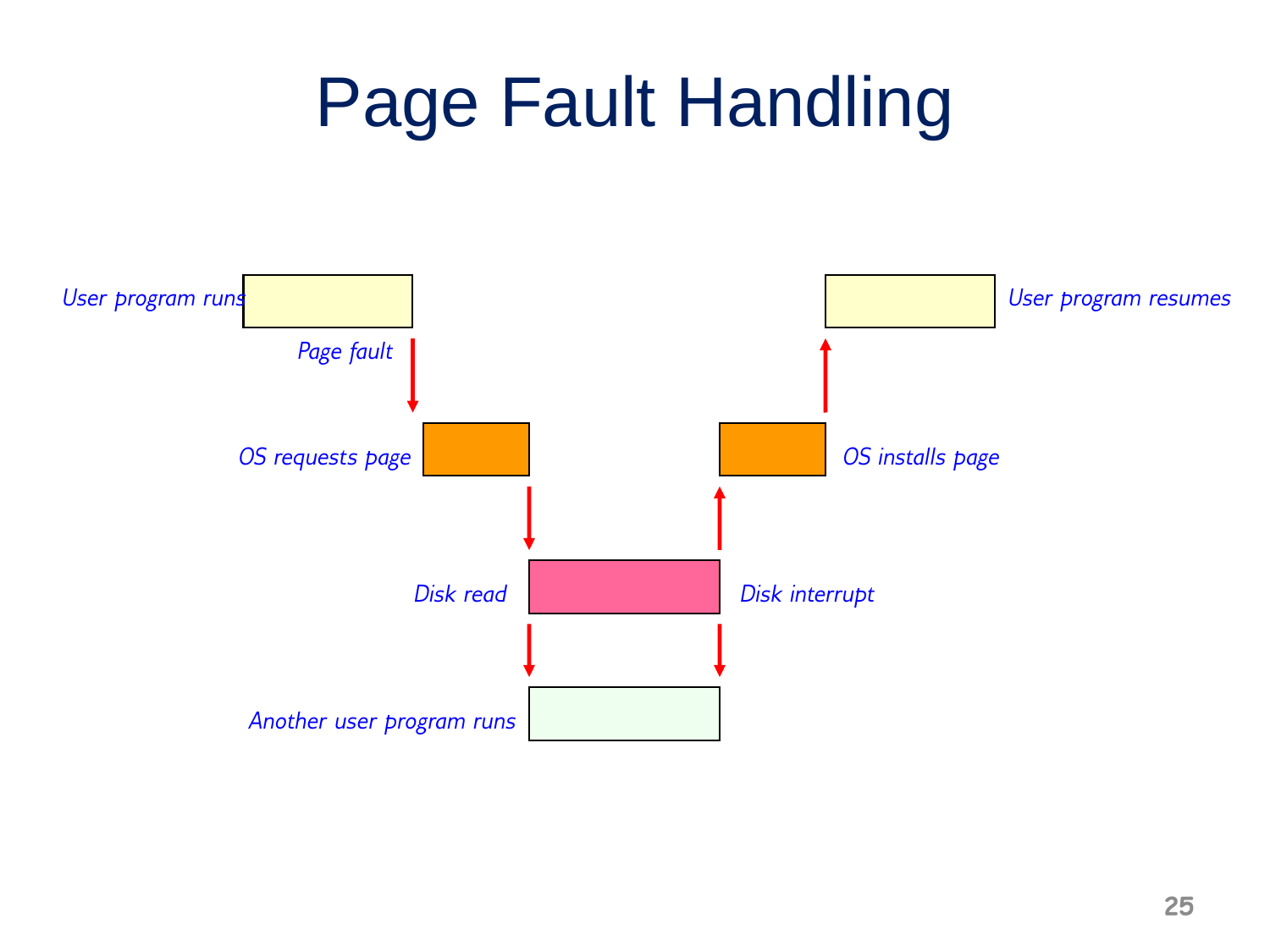

# Page Fault Handling
User program runs

User program resumes
Page fault

OS requests page
OS installs page

Disk read
Disk interrupt

Another user program runs
25